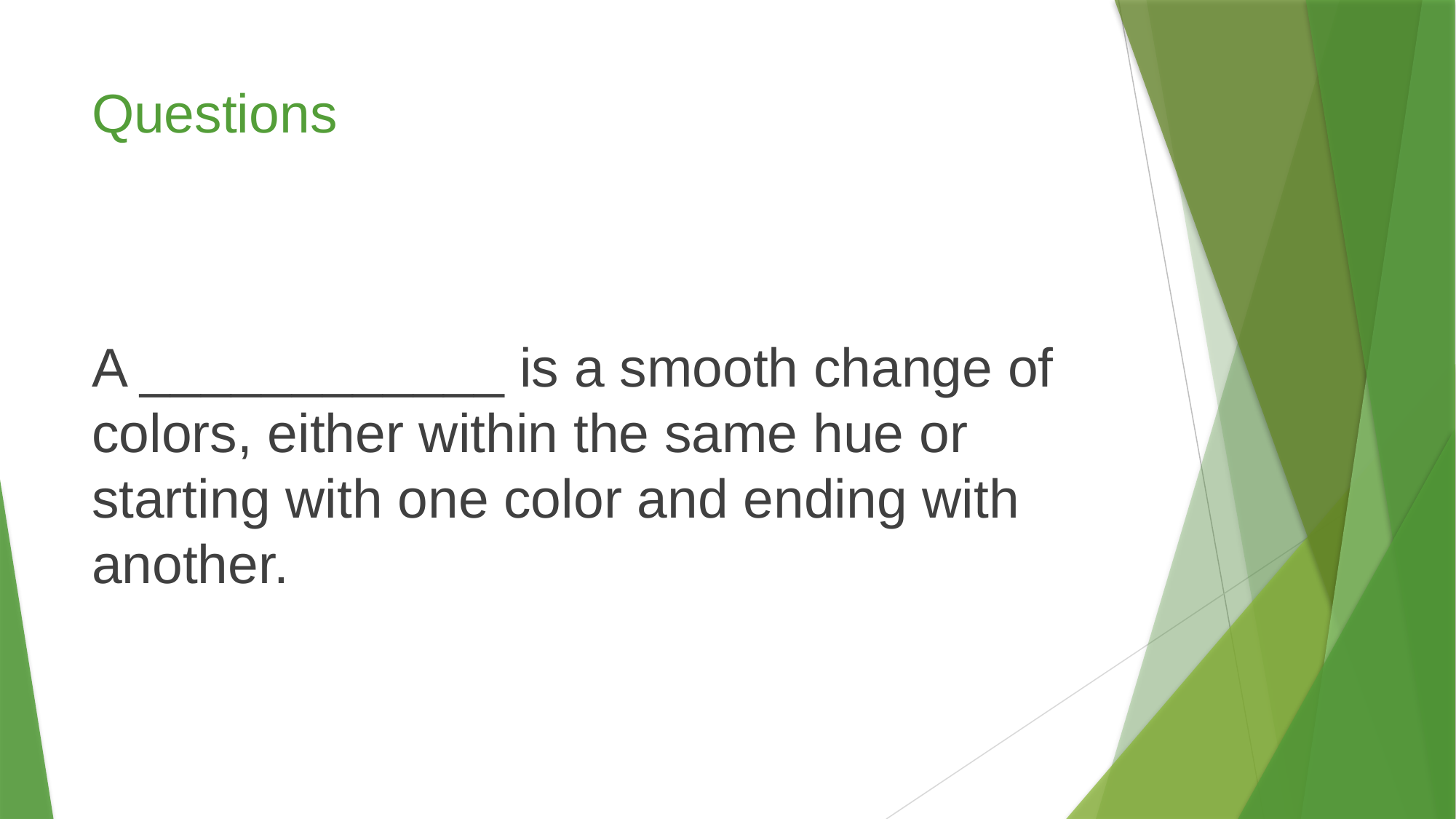

# Questions
A ____________ is a smooth change of colors, either within the same hue or starting with one color and ending with another.

gradient